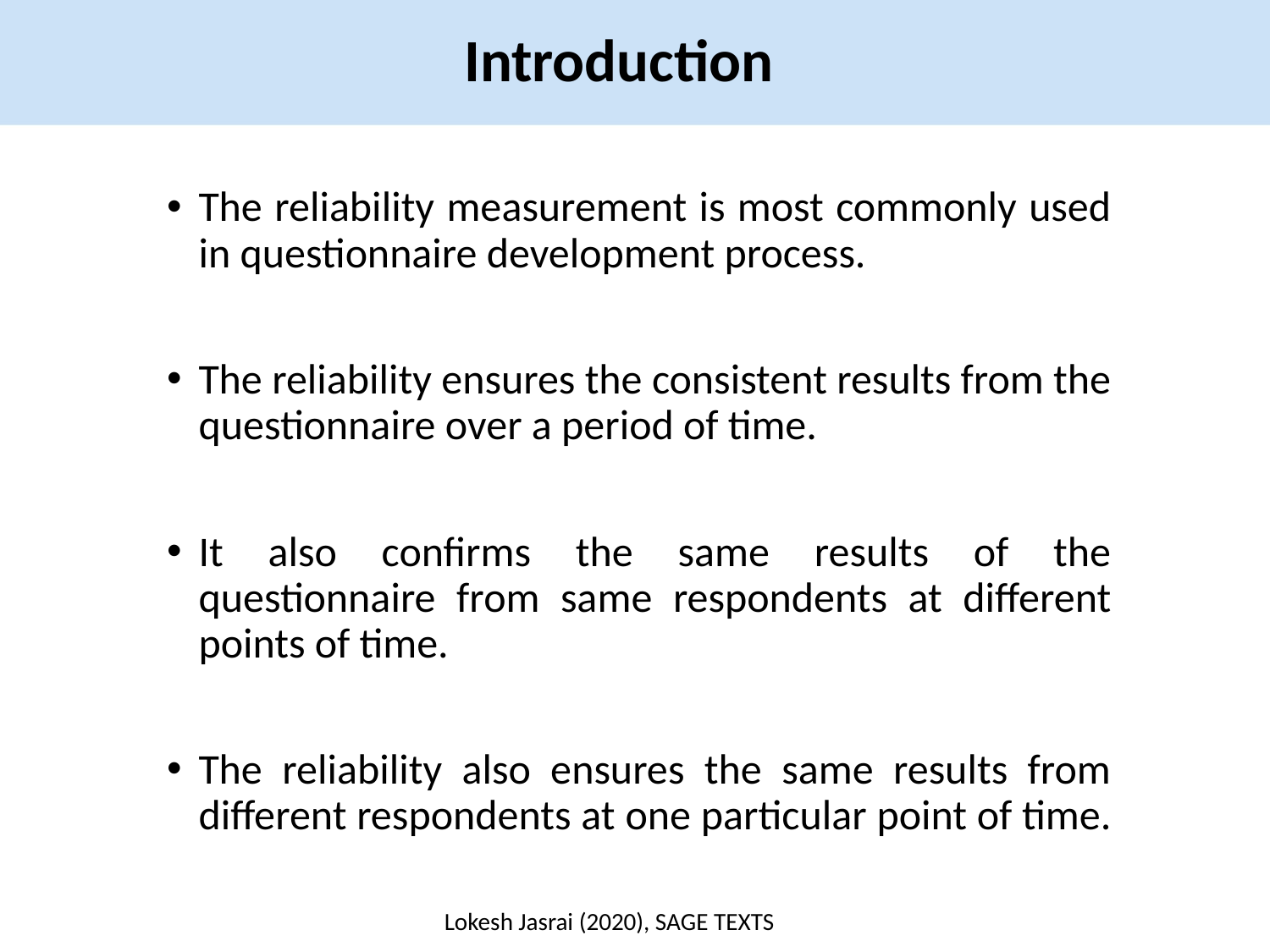

Introduction
The reliability measurement is most commonly used in questionnaire development process.

The reliability ensures the consistent results from the questionnaire over a period of time.

It also confirms the same results of the questionnaire from same respondents at different points of time.

The reliability also ensures the same results from different respondents at one particular point of time.
Lokesh Jasrai (2020), SAGE TEXTS